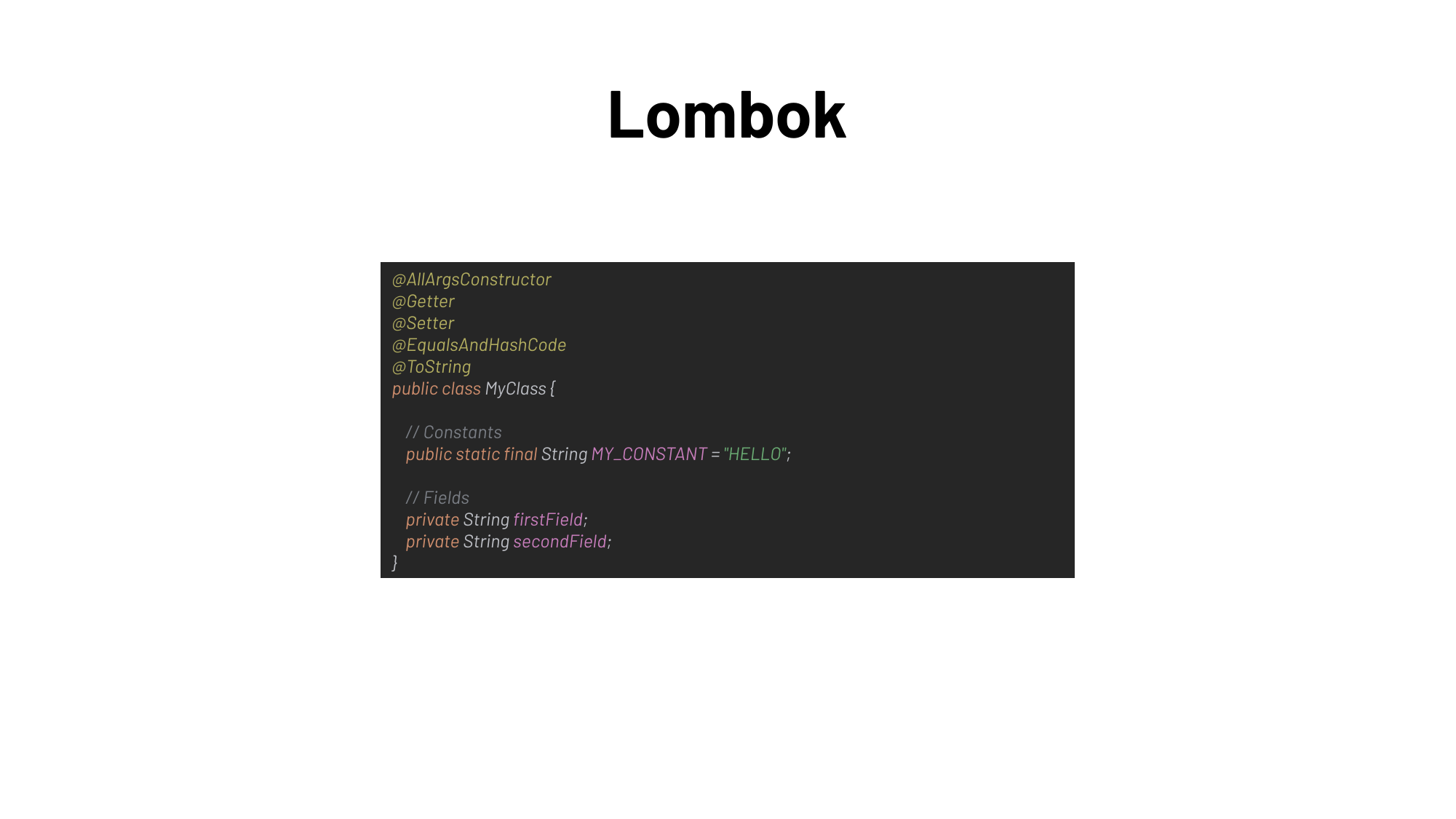

Lombok
| @AllArgsConstructor @Getter @Setter @EqualsAndHashCode @ToString public class MyClass { // Constants public static final String MY\_CONSTANT = "HELLO"; // Fields private String firstField; private String secondField; } |
| --- |